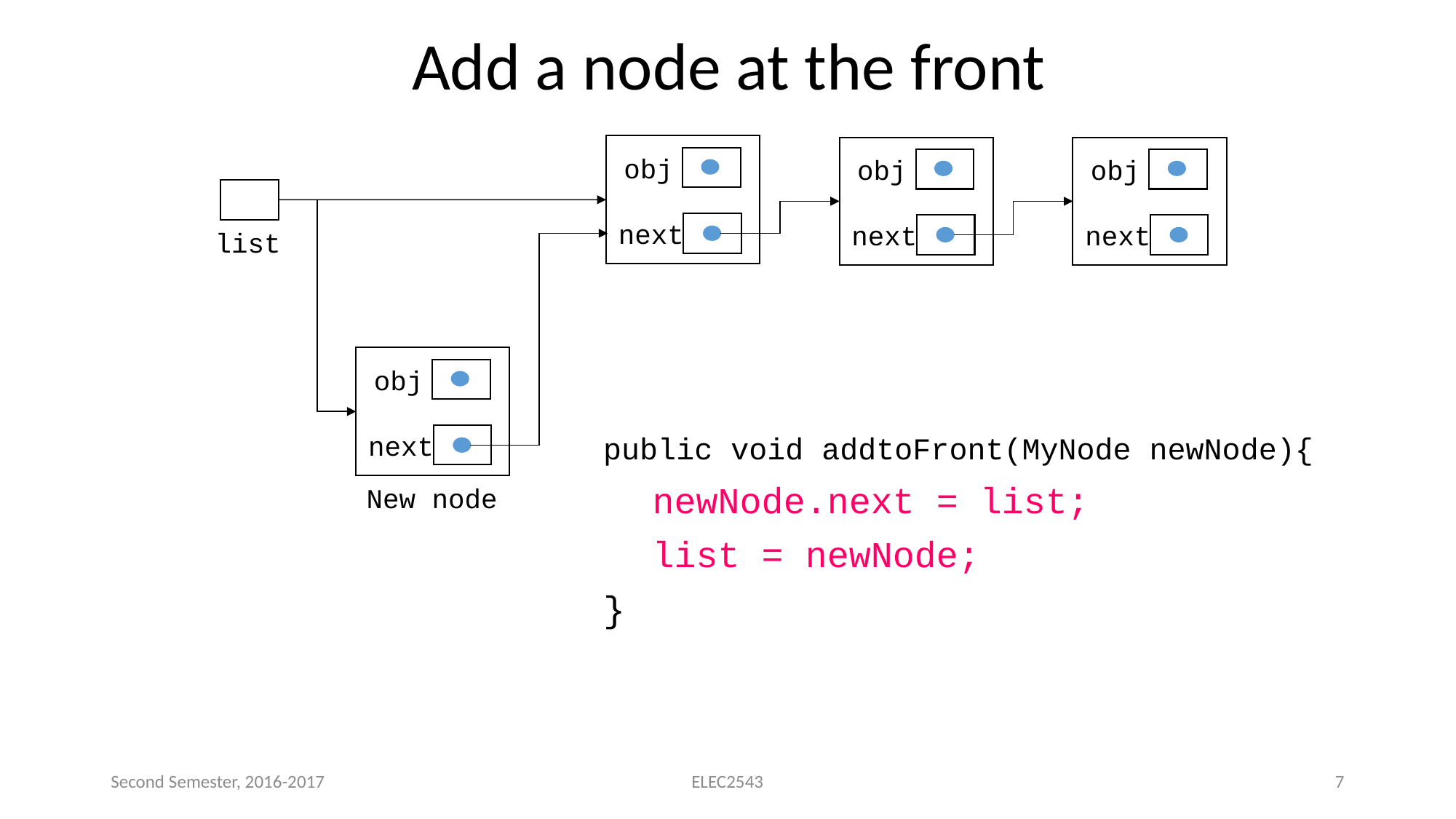

# Add a node at the front

obj

next

obj

next

obj

next

list

obj

next

public void addtoFront(MyNode newNode){
	 newNode.next = list;
	 list = newNode;
}

New node
Second Semester, 2016-2017
ELEC2543
7